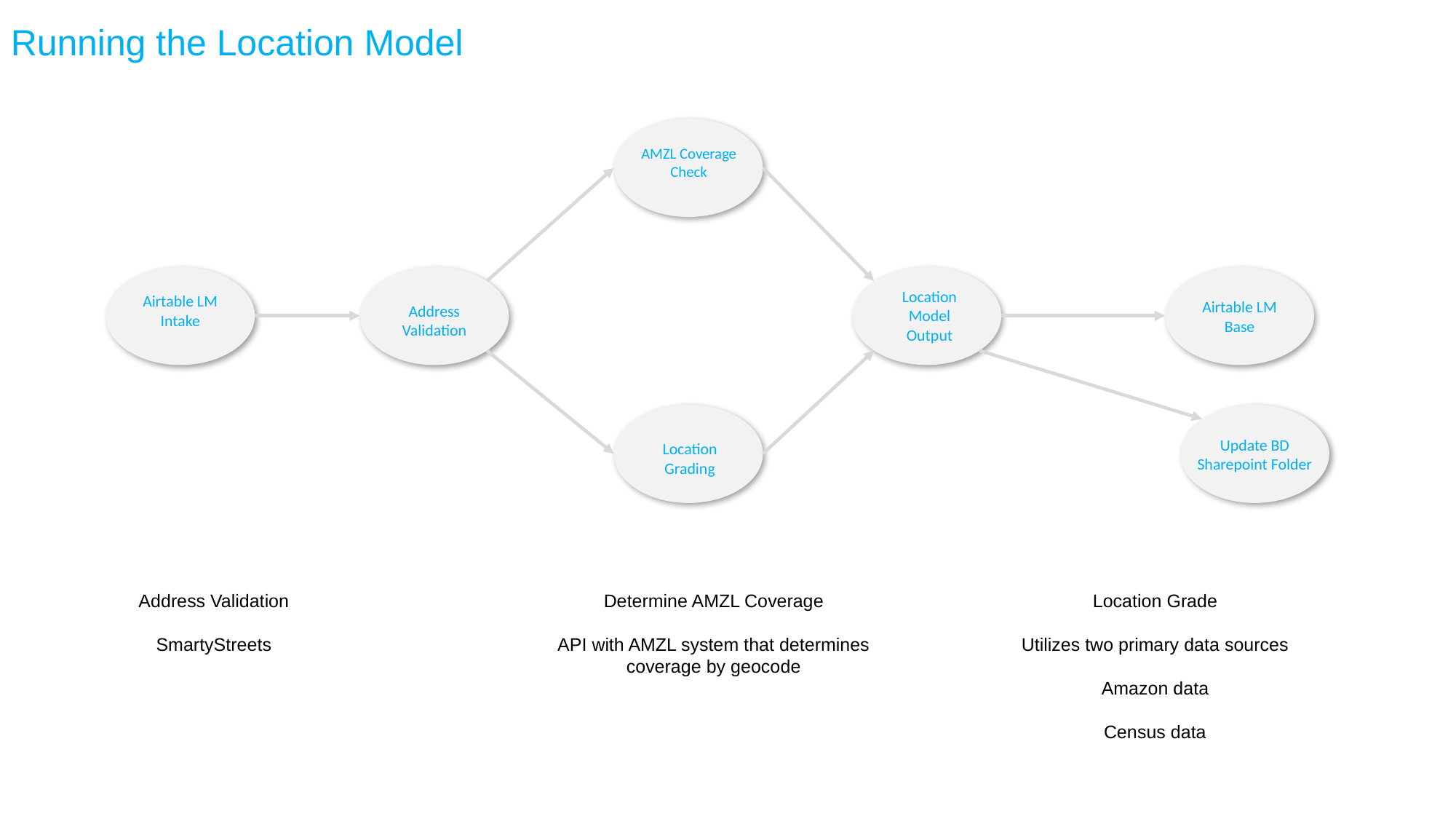

Location Model
Running the Location Model

AMZL Coverage Check

Location Model Output
Airtable LM Intake
Airtable LM Base
Address Validation

Update BD Sharepoint Folder
Location Grading
Address Validation

SmartyStreets
Determine AMZL Coverage

API with AMZL system that determines coverage by geocode

Location Grade

Utilizes two primary data sources

Amazon data

Census data